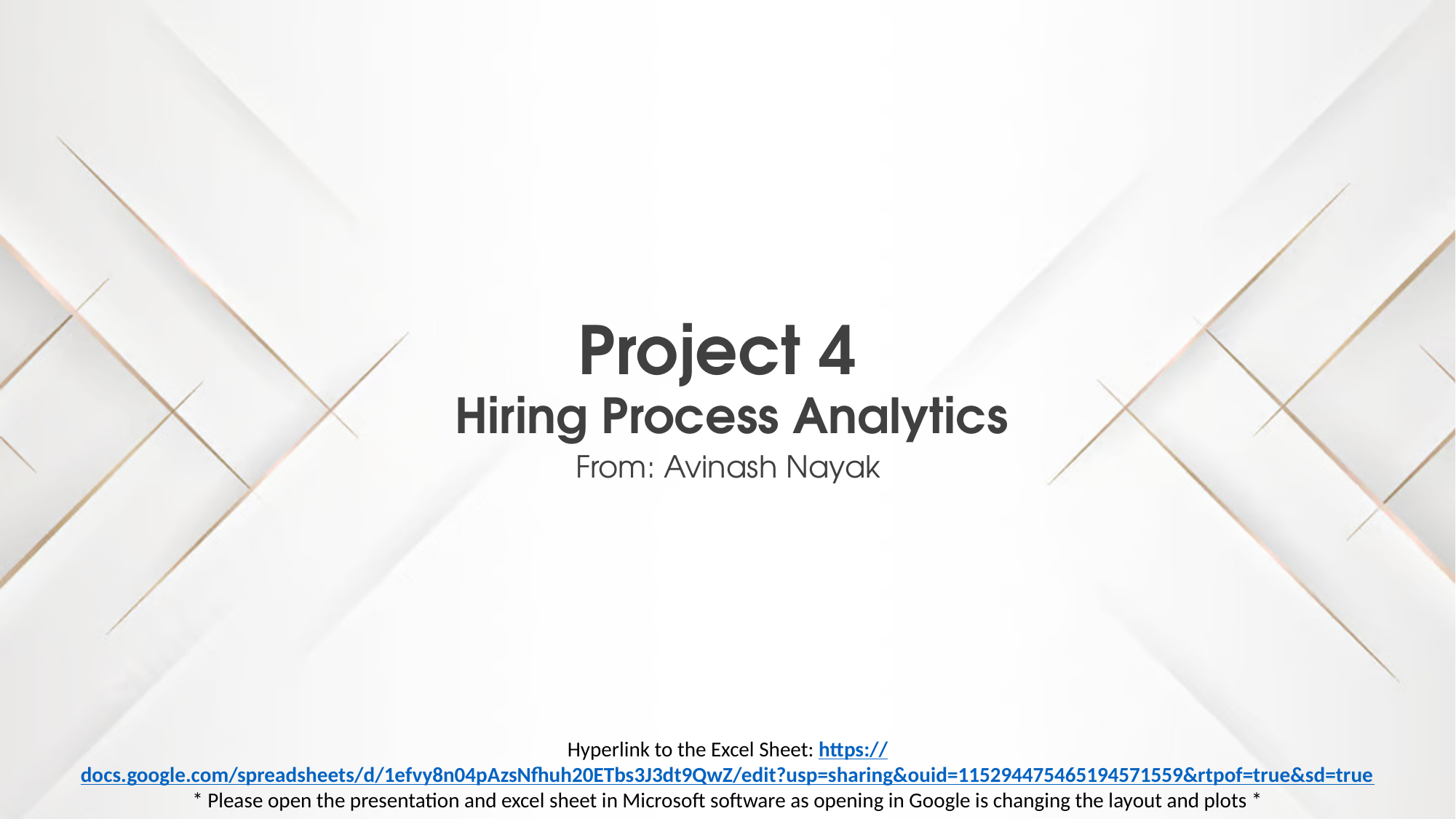

Project 4
Hiring Process Analytics
From: Avinash Nayak
Hyperlink to the Excel Sheet: https://docs.google.com/spreadsheets/d/1efvy8n04pAzsNfhuh20ETbs3J3dt9QwZ/edit?usp=sharing&ouid=115294475465194571559&rtpof=true&sd=true
* Please open the presentation and excel sheet in Microsoft software as opening in Google is changing the layout and plots *